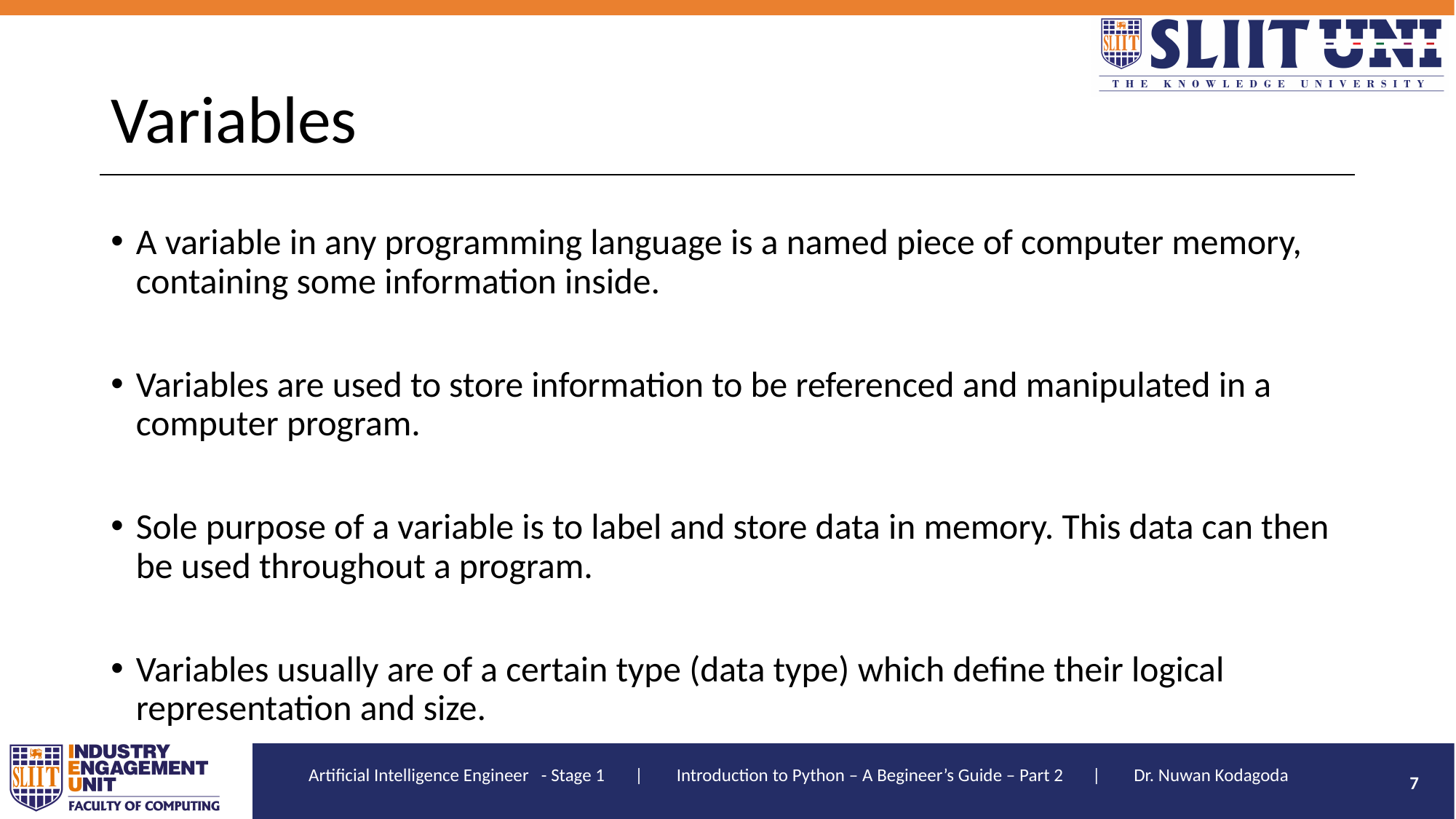

# Variables
A variable in any programming language is a named piece of computer memory, containing some information inside.

Variables are used to store information to be referenced and manipulated in a computer program.

Sole purpose of a variable is to label and store data in memory. This data can then be used throughout a program.

Variables usually are of a certain type (data type) which define their logical representation and size.

7